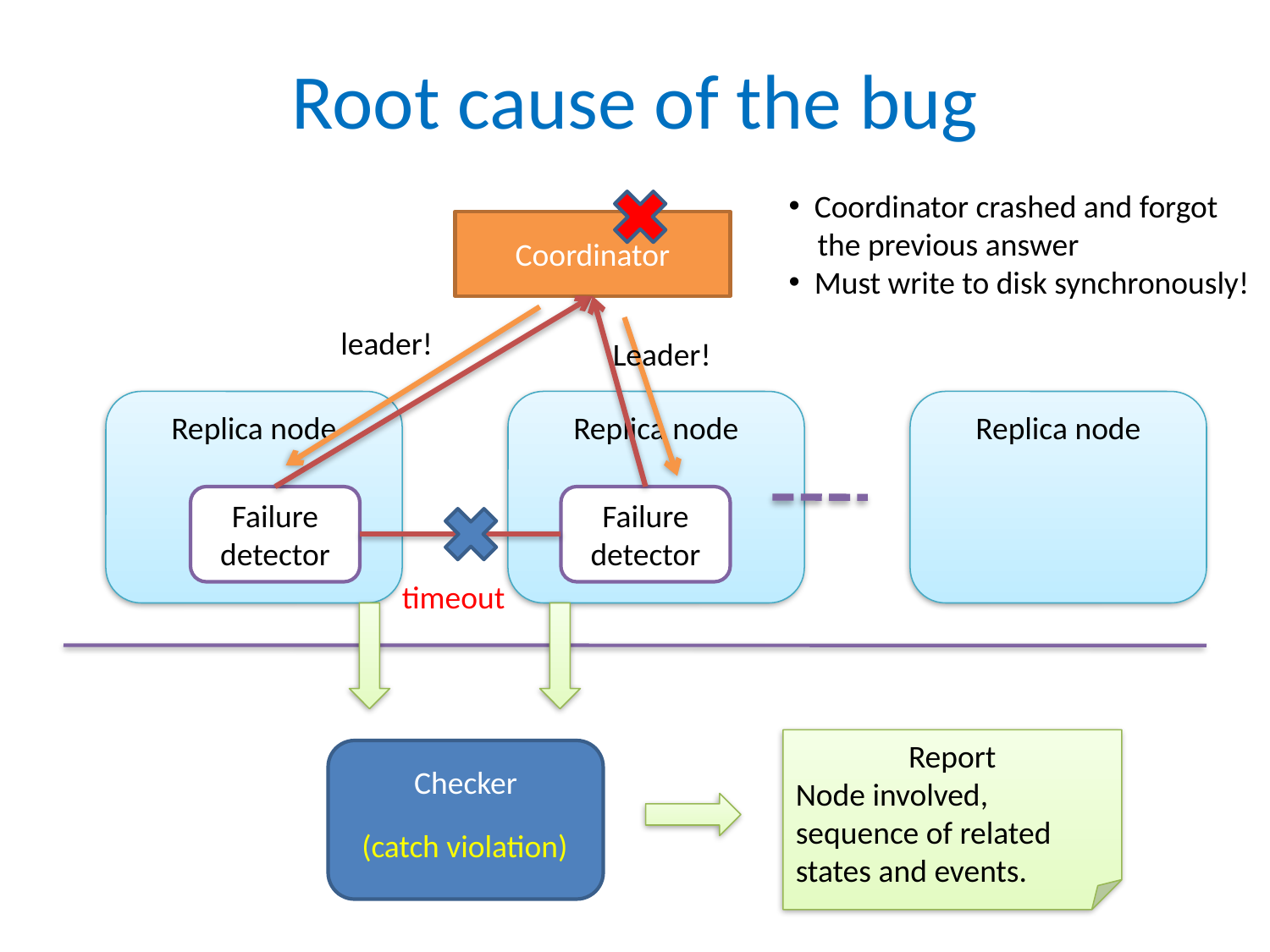

# Root cause of the bug

  Coordinator crashed and forgot
    the previous answer
  Must write to disk synchronously!
Coordinator
leader!
Leader!
Replica node
Replica node
Replica node
Failure detector
Failure detector

timeout

Report
Node involved, sequence of related states and events.

(catch violation)

Checker